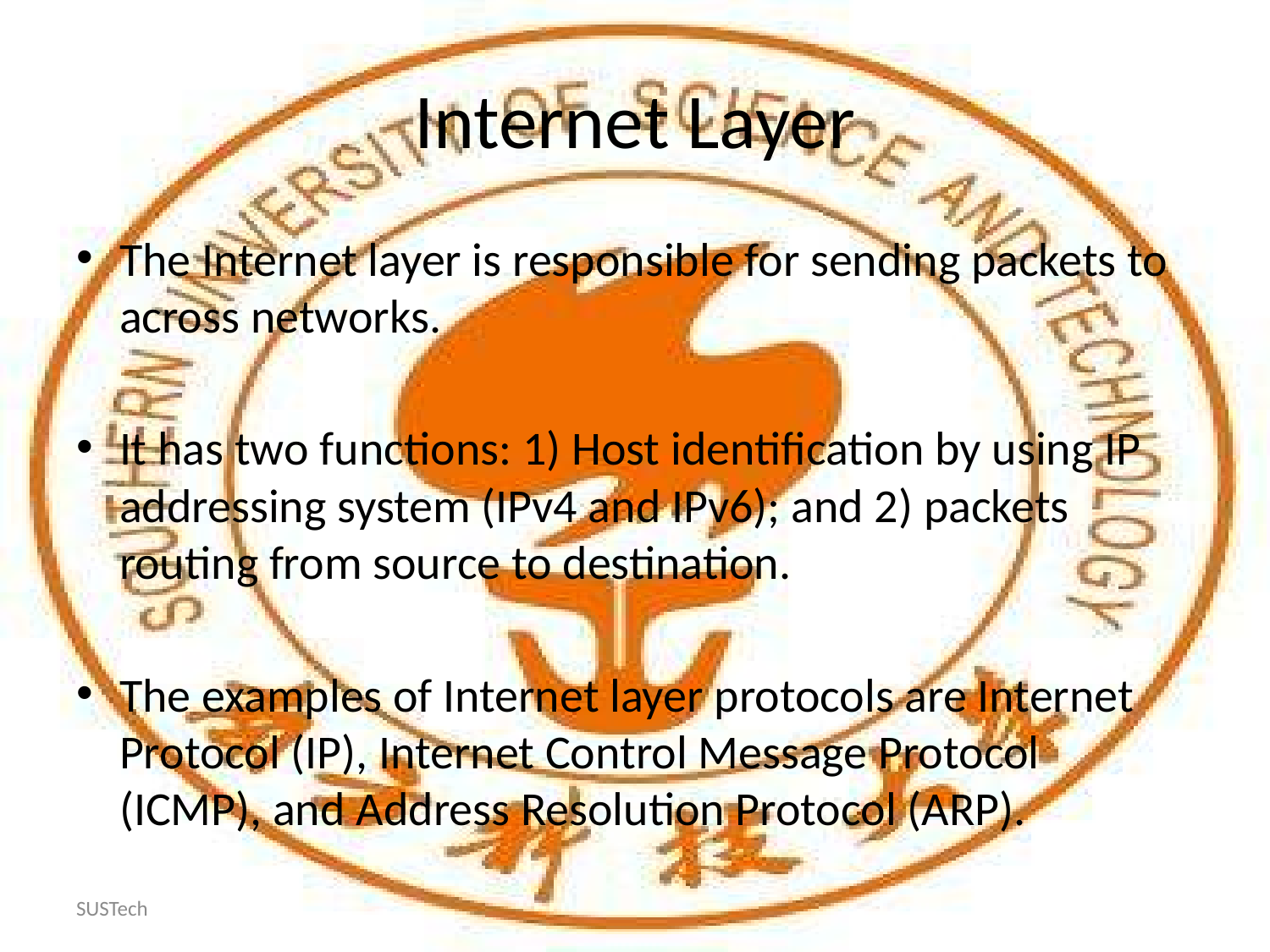

# Internet Layer
The Internet layer is responsible for sending packets to across networks.

It has two functions: 1) Host identification by using IP addressing system (IPv4 and IPv6); and 2) packets routing from source to destination.

The examples of Internet layer protocols are Internet Protocol (IP), Internet Control Message Protocol (ICMP), and Address Resolution Protocol (ARP).
SUSTech
CS 315 Computer Security
10